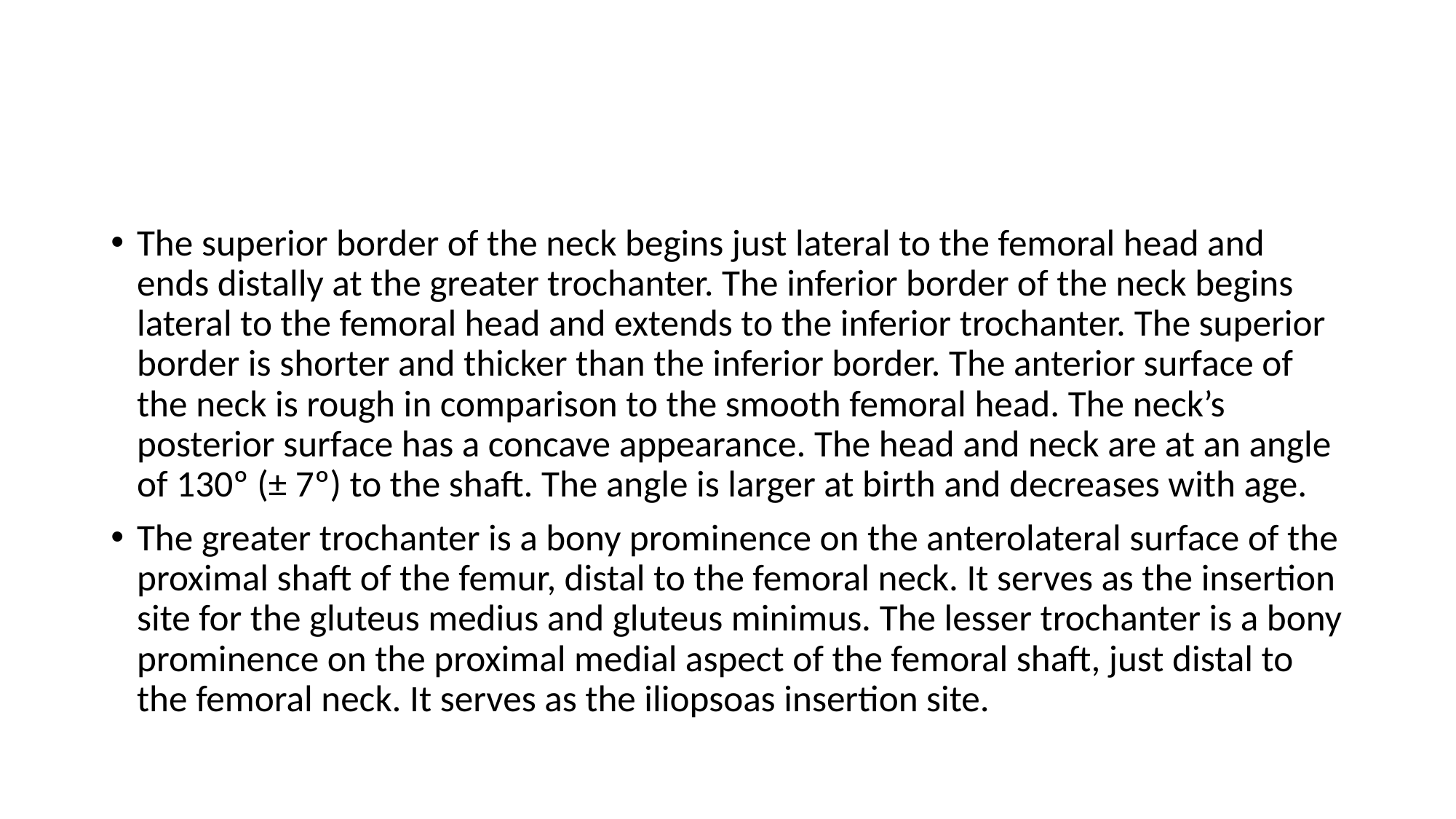

#
The superior border of the neck begins just lateral to the femoral head and ends distally at the greater trochanter. The inferior border of the neck begins lateral to the femoral head and extends to the inferior trochanter. The superior border is shorter and thicker than the inferior border. The anterior surface of the neck is rough in comparison to the smooth femoral head. The neck’s posterior surface has a concave appearance. The head and neck are at an angle of 130º (± 7º) to the shaft. The angle is larger at birth and decreases with age.
The greater trochanter is a bony prominence on the anterolateral surface of the proximal shaft of the femur, distal to the femoral neck. It serves as the insertion site for the gluteus medius and gluteus minimus. The lesser trochanter is a bony prominence on the proximal medial aspect of the femoral shaft, just distal to the femoral neck. It serves as the iliopsoas insertion site.